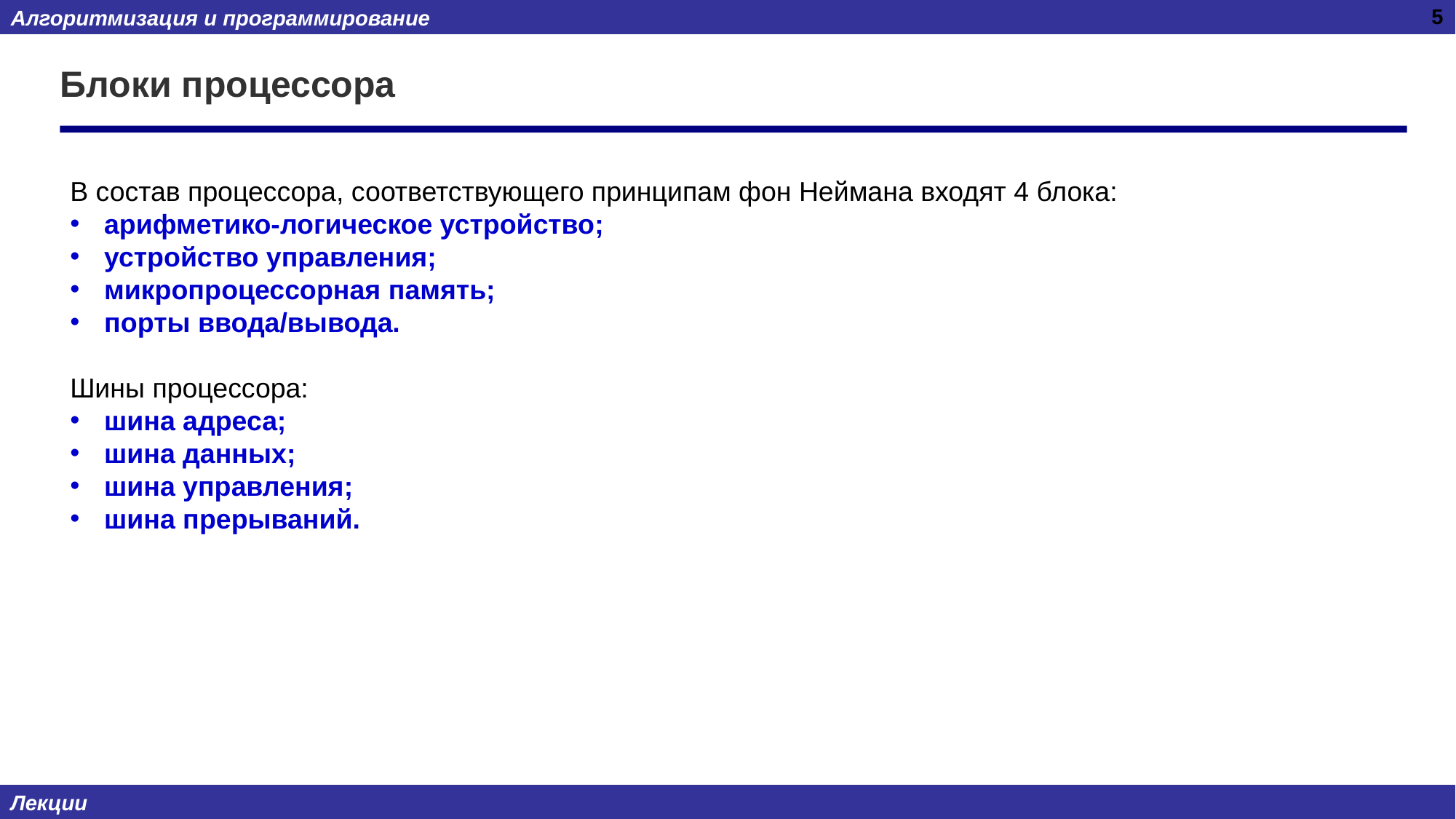

5
# Блоки процессора
В состав процессора, соответствующего принципам фон Неймана входят 4 блока:
арифметико-логическое устройство;
устройство управления;
микропроцессорная память;
порты ввода/вывода.

Шины процессора:
шина адреса;
шина данных;
шина управления;
шина прерываний.